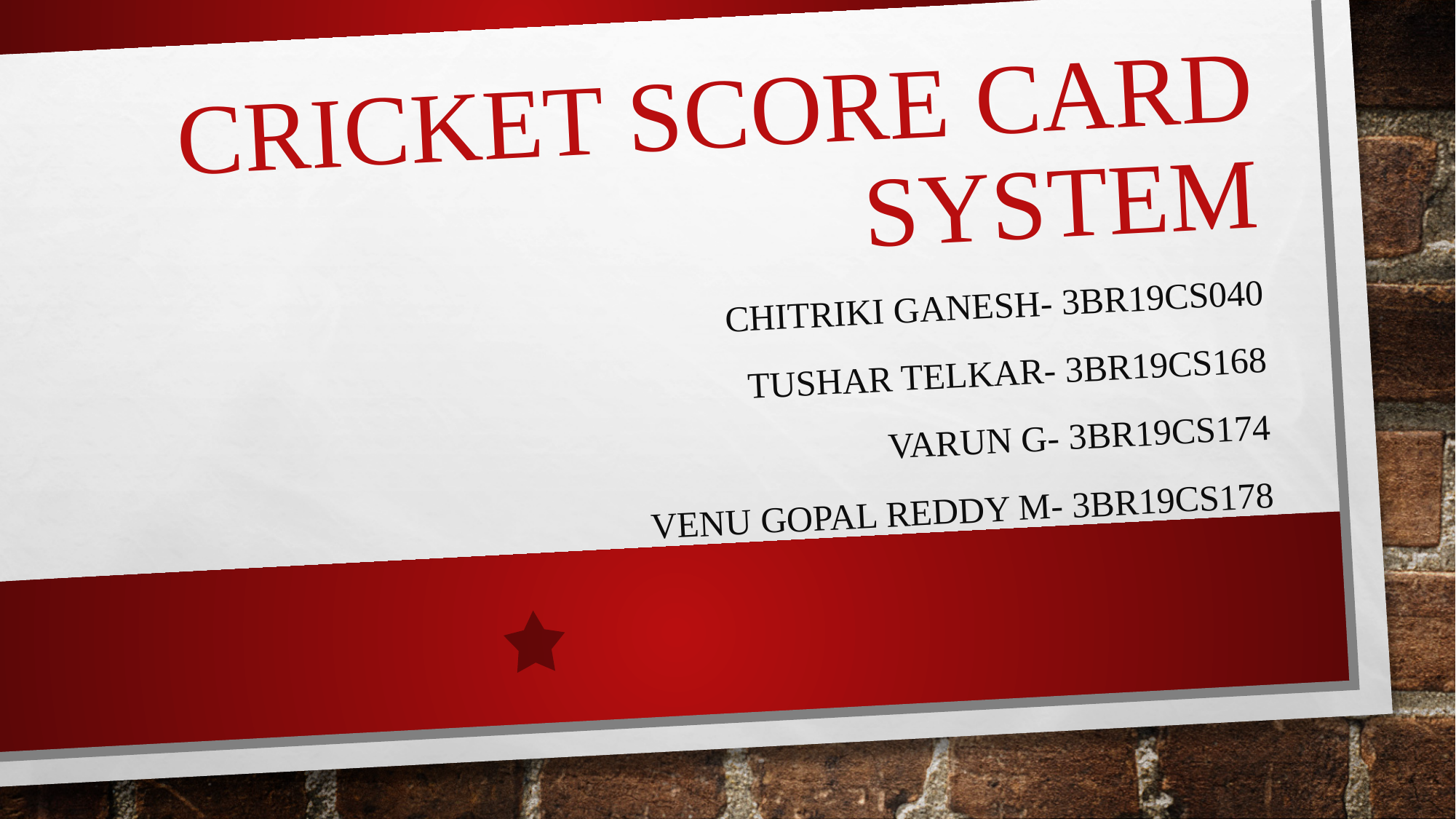

# CRICKET SCORE CARD SYSTEM
CHITRIKI GANESH- 3BR19CS040
TUSHAR TELKAR- 3BR19CS168
VARUN G- 3BR19CS174
VENU GOPAL REDDY M- 3BR19CS178